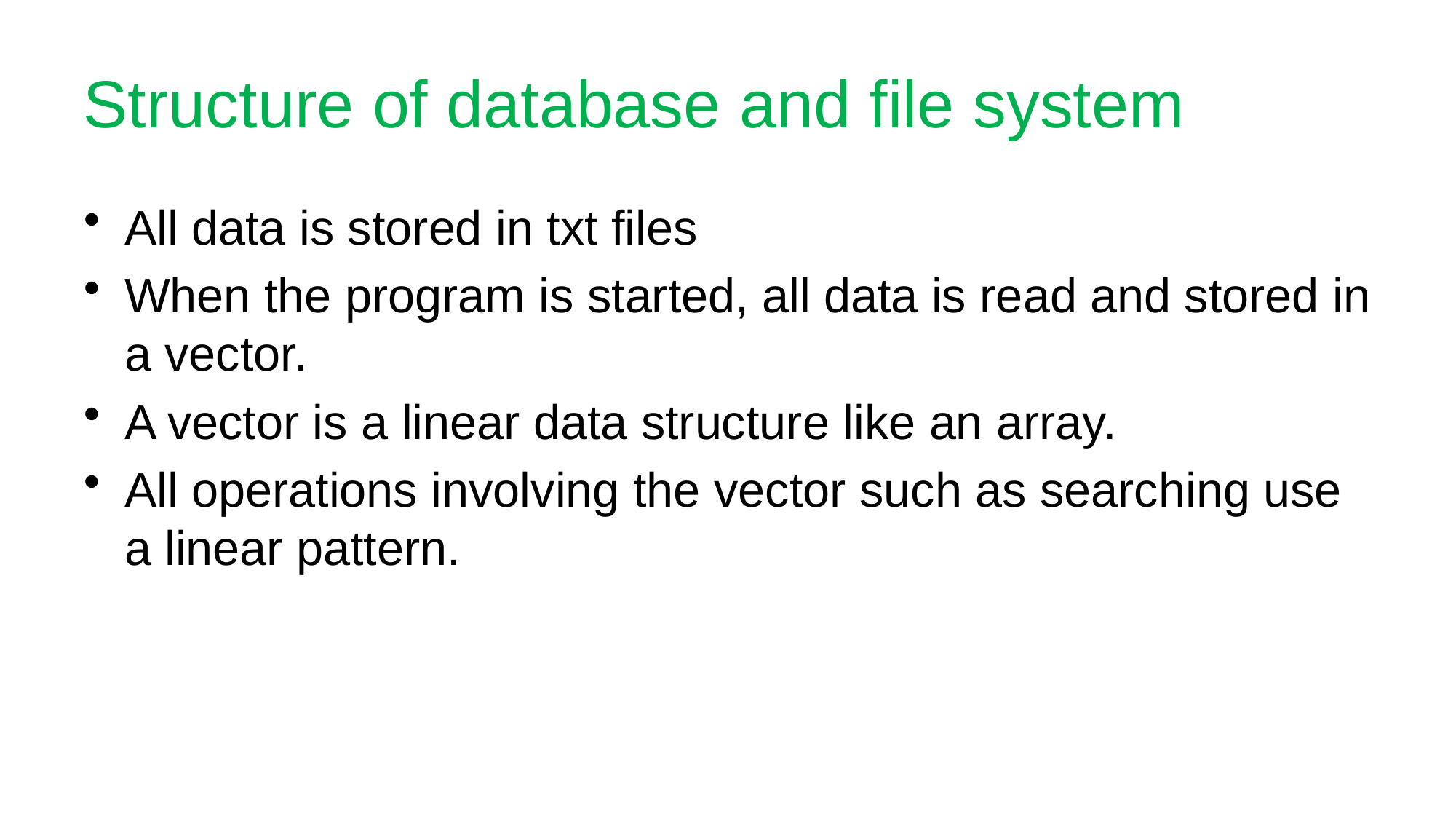

# Structure of database and file system
All data is stored in txt files
When the program is started, all data is read and stored in a vector.
A vector is a linear data structure like an array.
All operations involving the vector such as searching use a linear pattern.